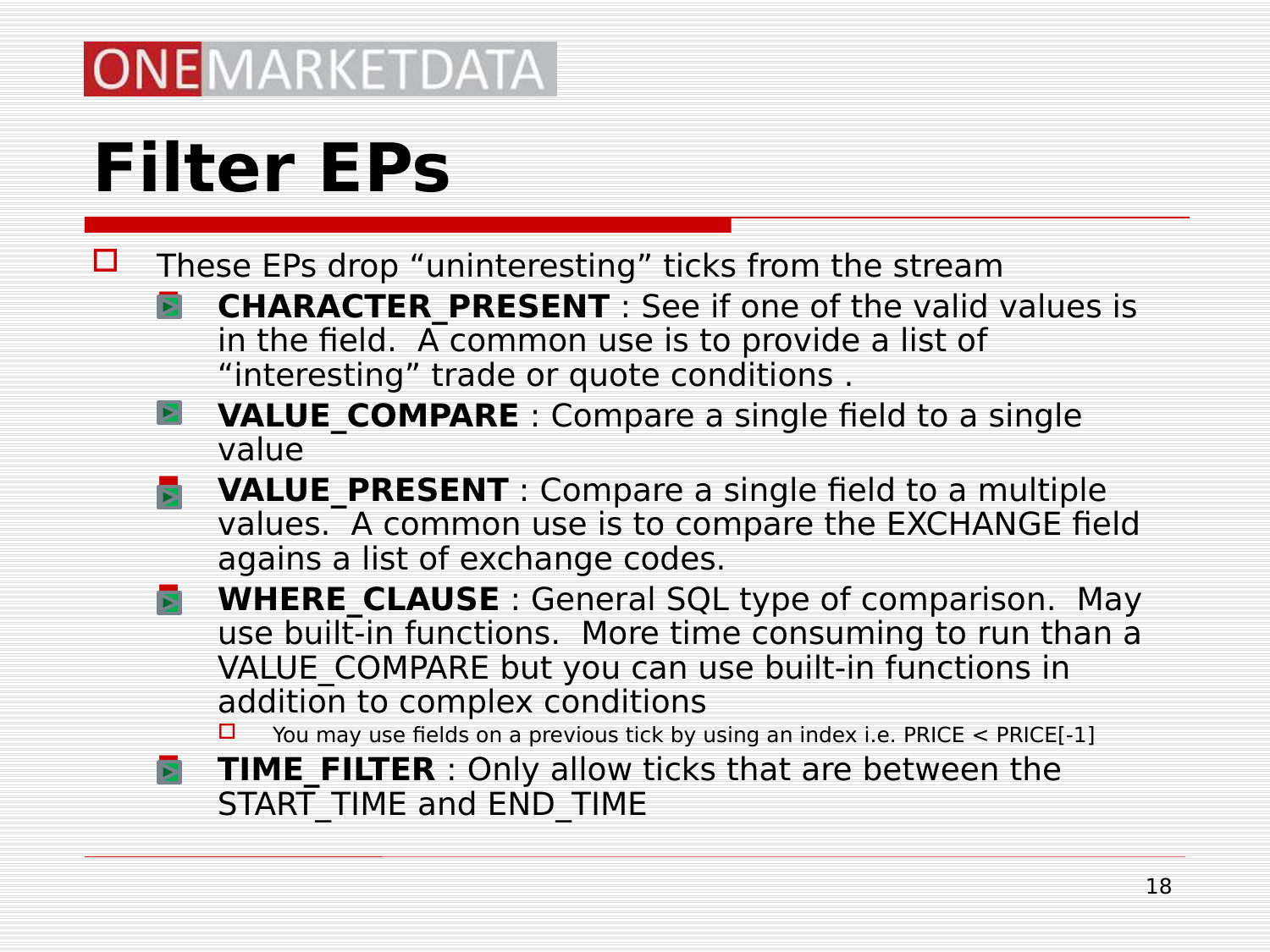

# Filter EPs
These EPs drop “uninteresting” ticks from the stream
CHARACTER_PRESENT : See if one of the valid values is in the field.  A common use is to provide a list of “interesting” trade or quote conditions .
VALUE_COMPARE : Compare a single field to a single value
VALUE_PRESENT : Compare a single field to a multiple values.  A common use is to compare the EXCHANGE field agains a list of exchange codes.
WHERE_CLAUSE : General SQL type of comparison.  May use built-in functions.  More time consuming to run than a VALUE_COMPARE but you can use built-in functions in addition to complex conditions
You may use fields on a previous tick by using an index i.e. PRICE < PRICE[-1]
TIME_FILTER : Only allow ticks that are between the START_TIME and END_TIME

18